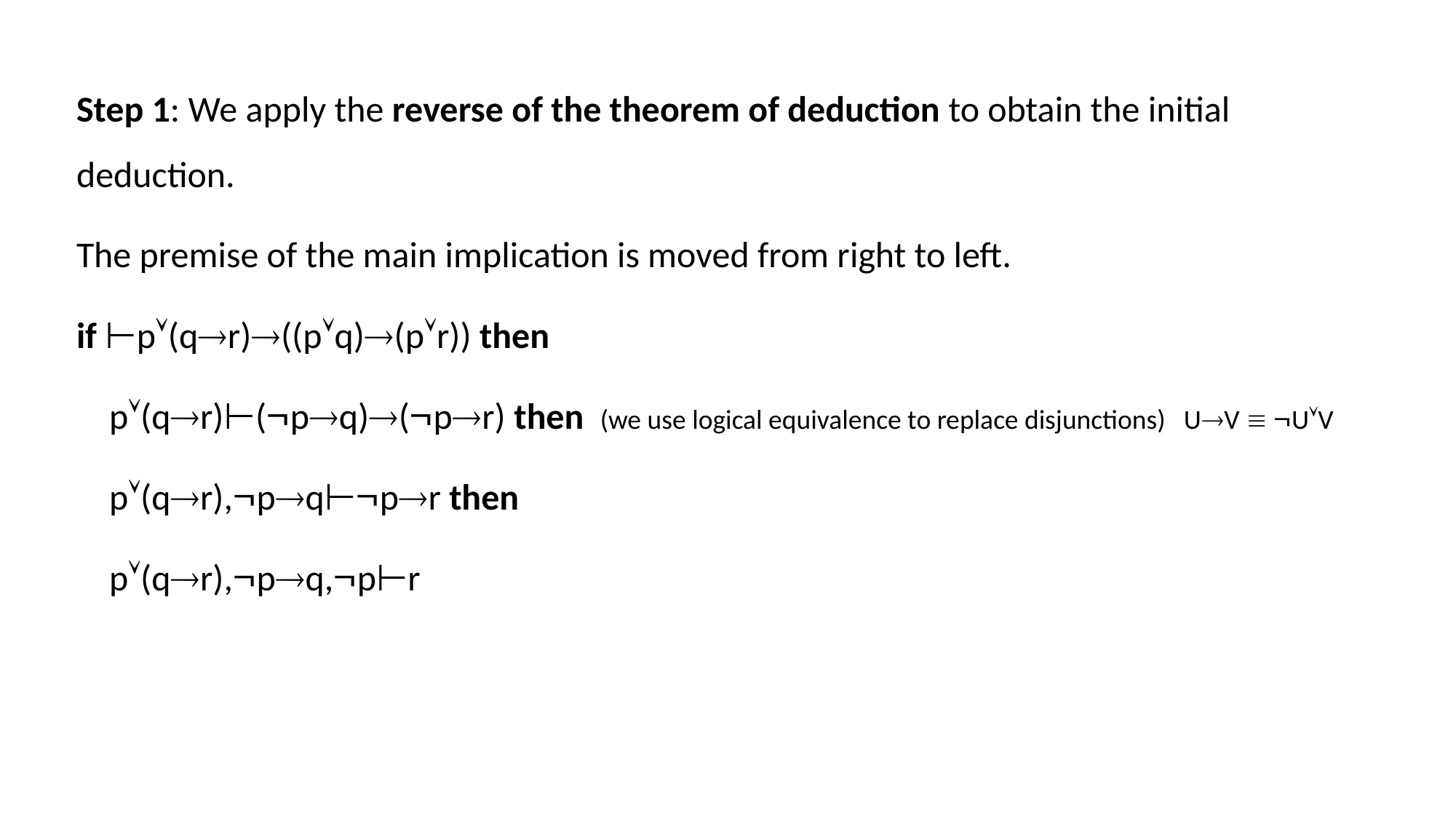

Step 1: We apply the reverse of the theorem of deduction to obtain the initial deduction.
The premise of the main implication is moved from right to left.
if ⊢p∨(q→r)→((p∨q)→(p∨r)) then
    p∨(q→r)⊢(¬p→q)→(¬p→r) then  (we use logical equivalence to replace disjunctions)   U→V ≡ ¬U∨V
    p∨(q→r),¬p→q⊢¬p→r then
    p∨(q→r),¬p→q,¬p⊢r